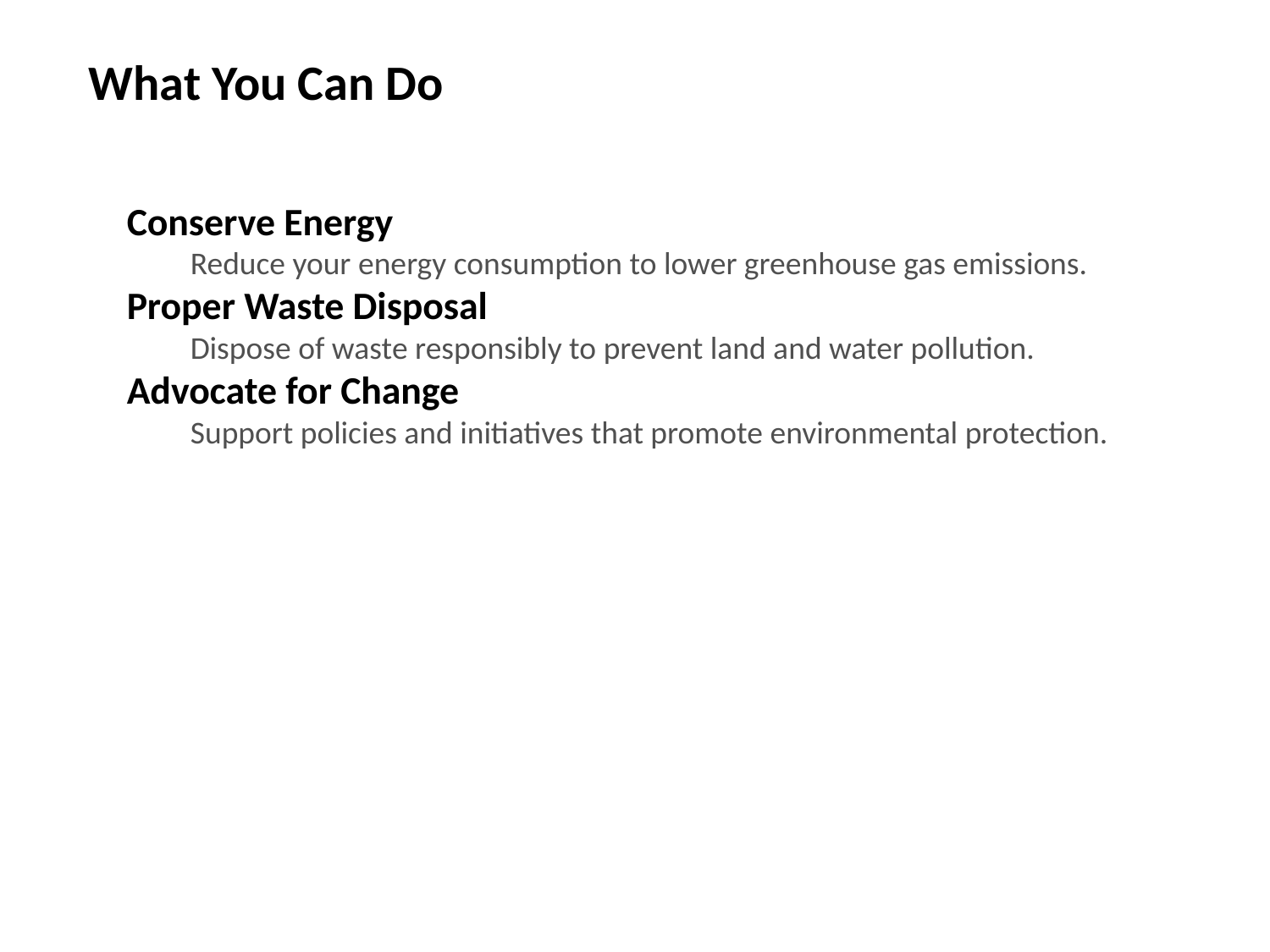

What You Can Do
Conserve Energy
Reduce your energy consumption to lower greenhouse gas emissions.
Proper Waste Disposal
Dispose of waste responsibly to prevent land and water pollution.
Advocate for Change
Support policies and initiatives that promote environmental protection.